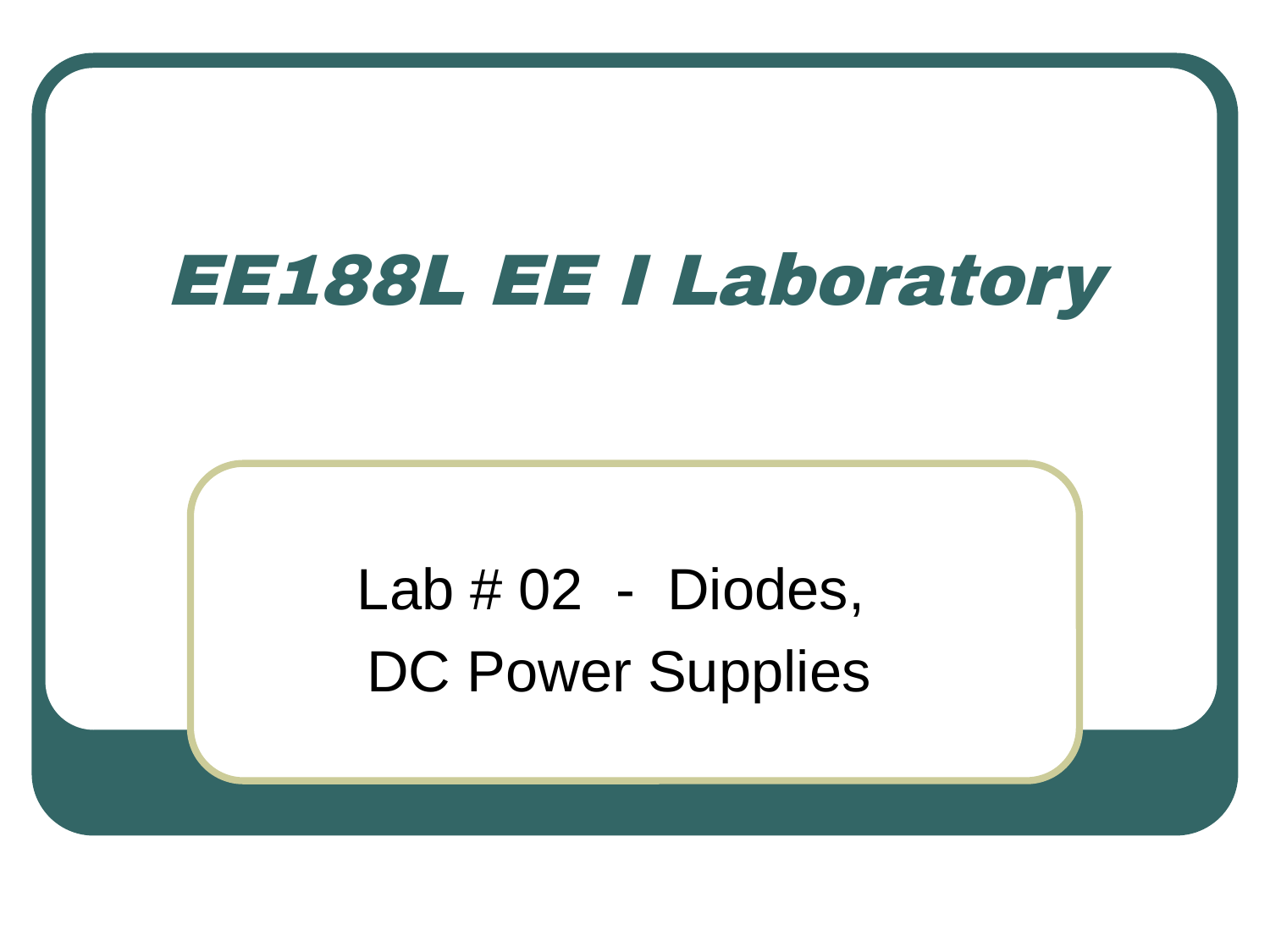

# EE188L EE I Laboratory
Lab # 02  -  Diodes,
DC Power Supplies